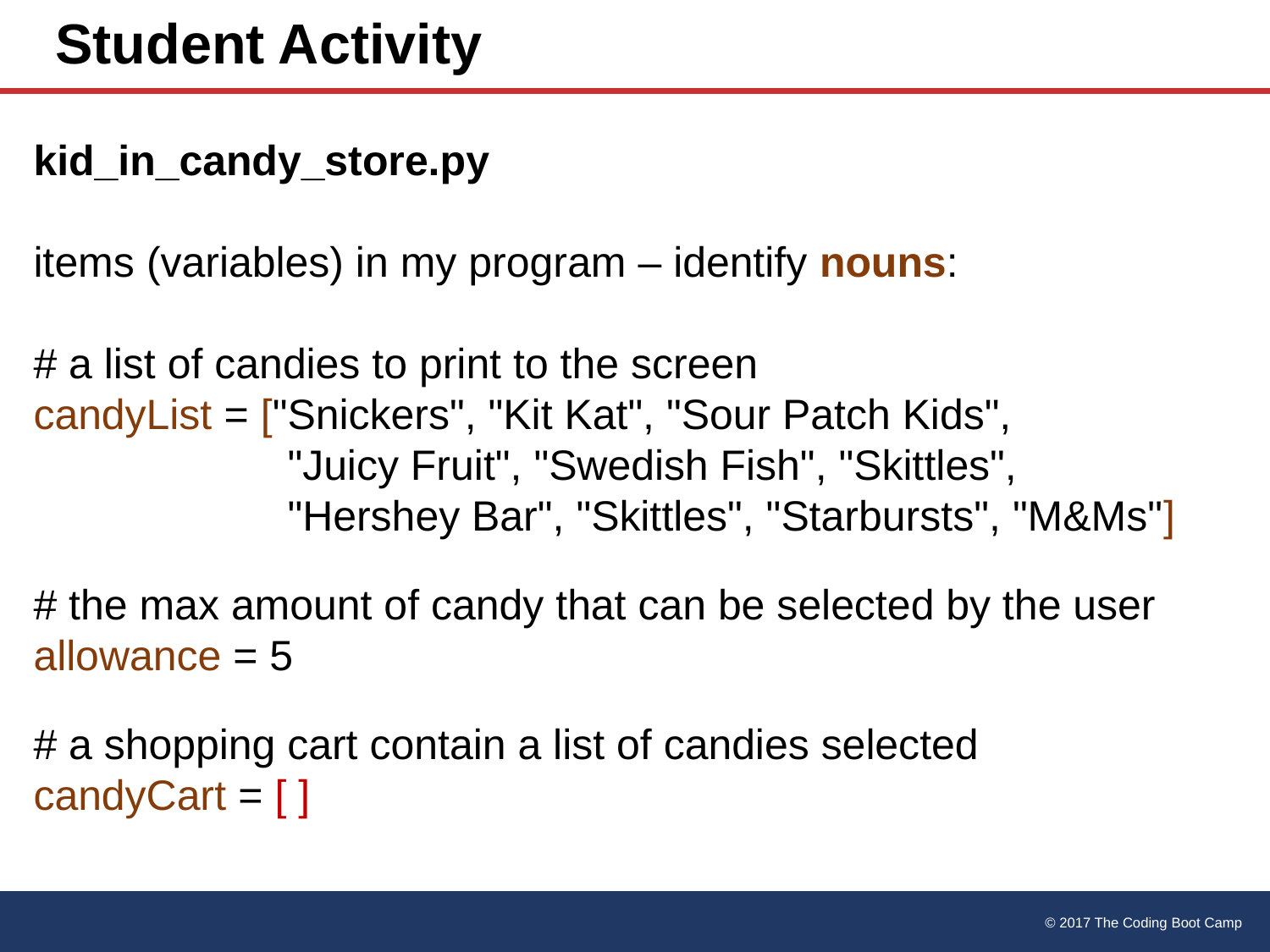

# Student Activity
kid_in_candy_store.py

items (variables) in my program – identify nouns:

# a list of candies to print to the screen
candyList = ["Snickers", "Kit Kat", "Sour Patch Kids",
		"Juicy Fruit", "Swedish Fish", "Skittles",
		"Hershey Bar", "Skittles", "Starbursts", "M&Ms"]

# the max amount of candy that can be selected by the user
allowance = 5
# a shopping cart contain a list of candies selected
candyCart = [ ]